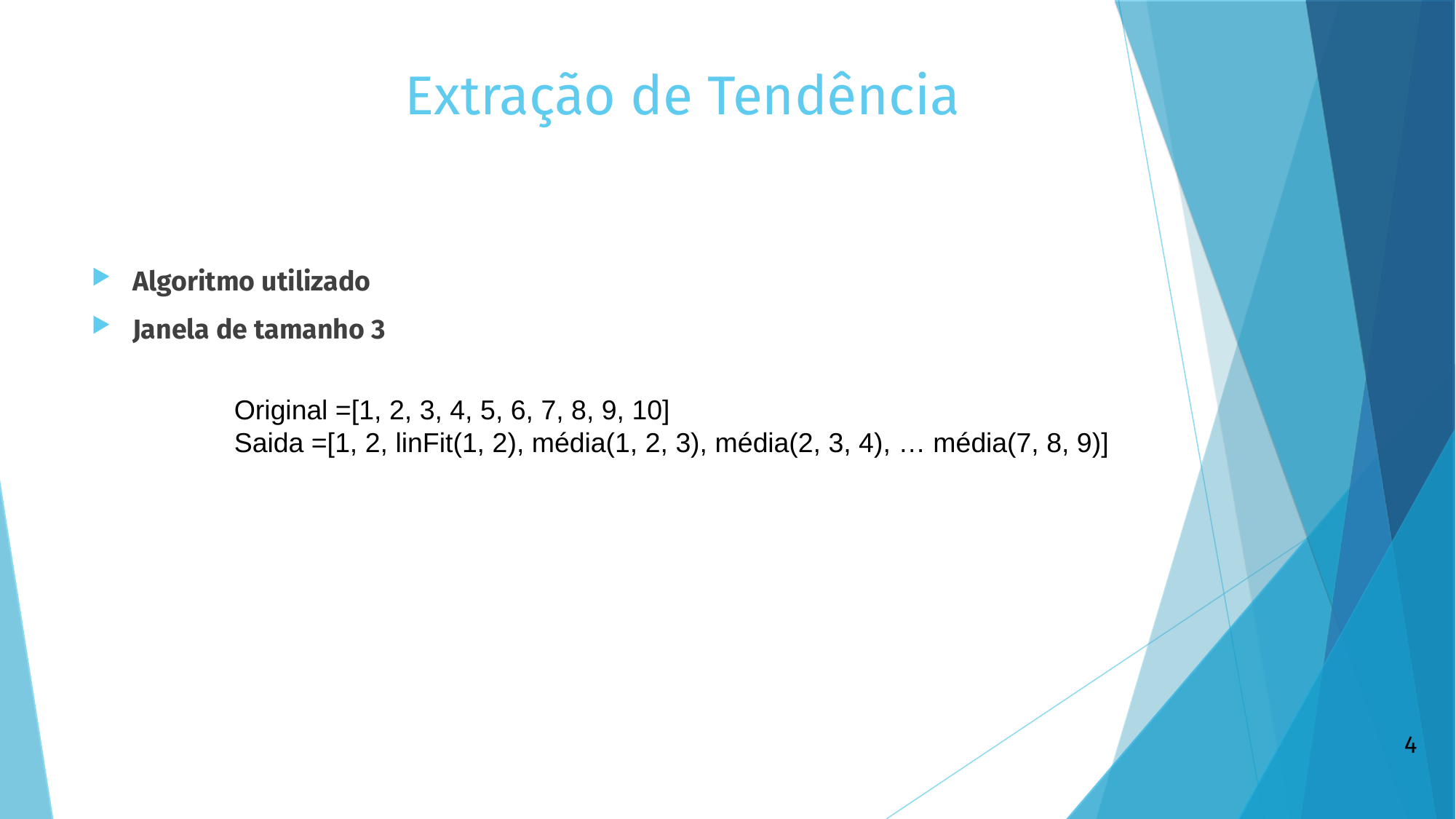

Extração de Tendência
Algoritmo utilizado
Janela de tamanho 3
Original =[1, 2, 3, 4, 5, 6, 7, 8, 9, 10]
Saida =[1, 2, linFit(1, 2), média(1, 2, 3), média(2, 3, 4), … média(7, 8, 9)]